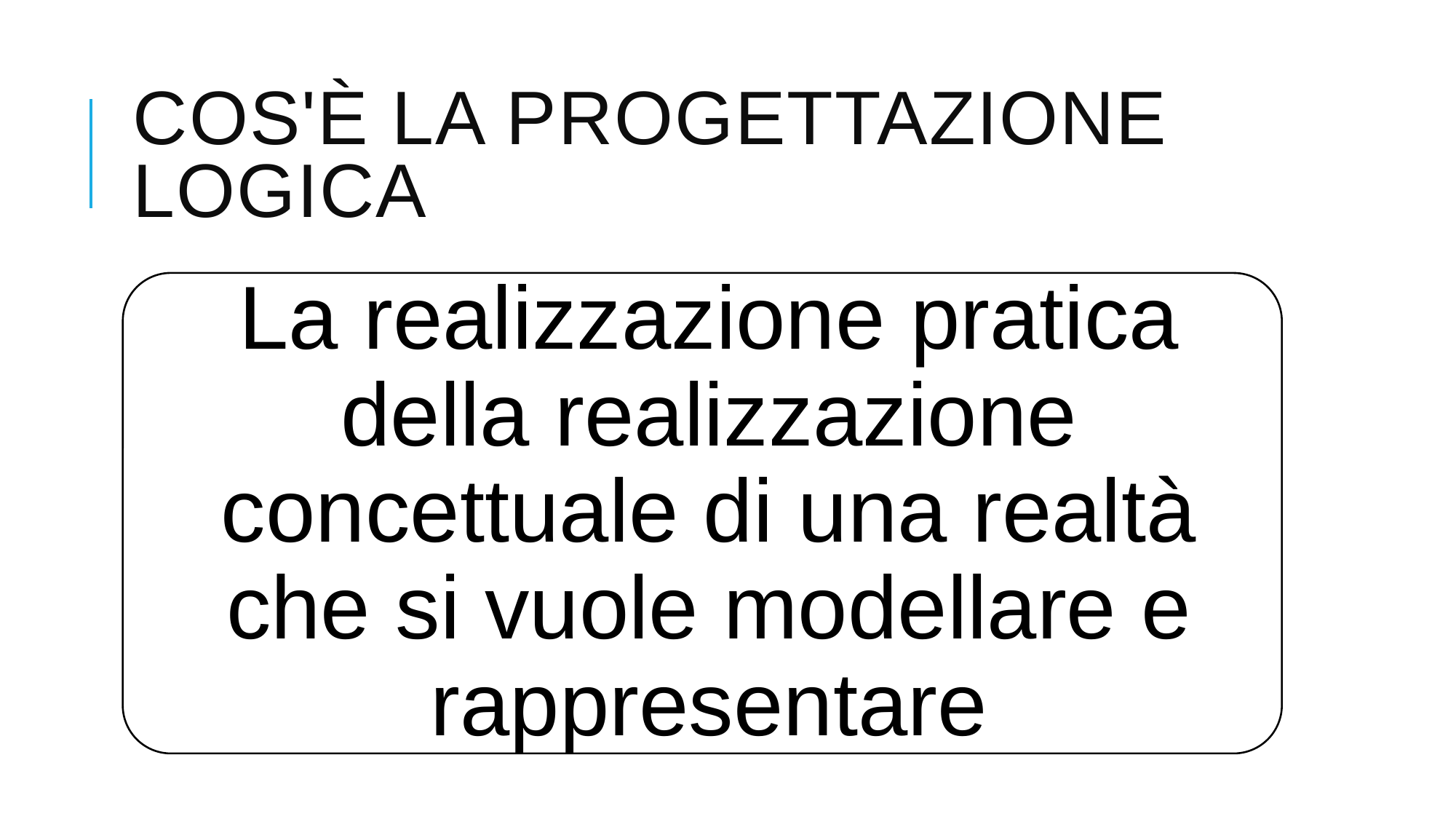

# Cos'è la progettazione logica
La realizzazione pratica della realizzazione concettuale di una realtà che si vuole modellare e rappresentare